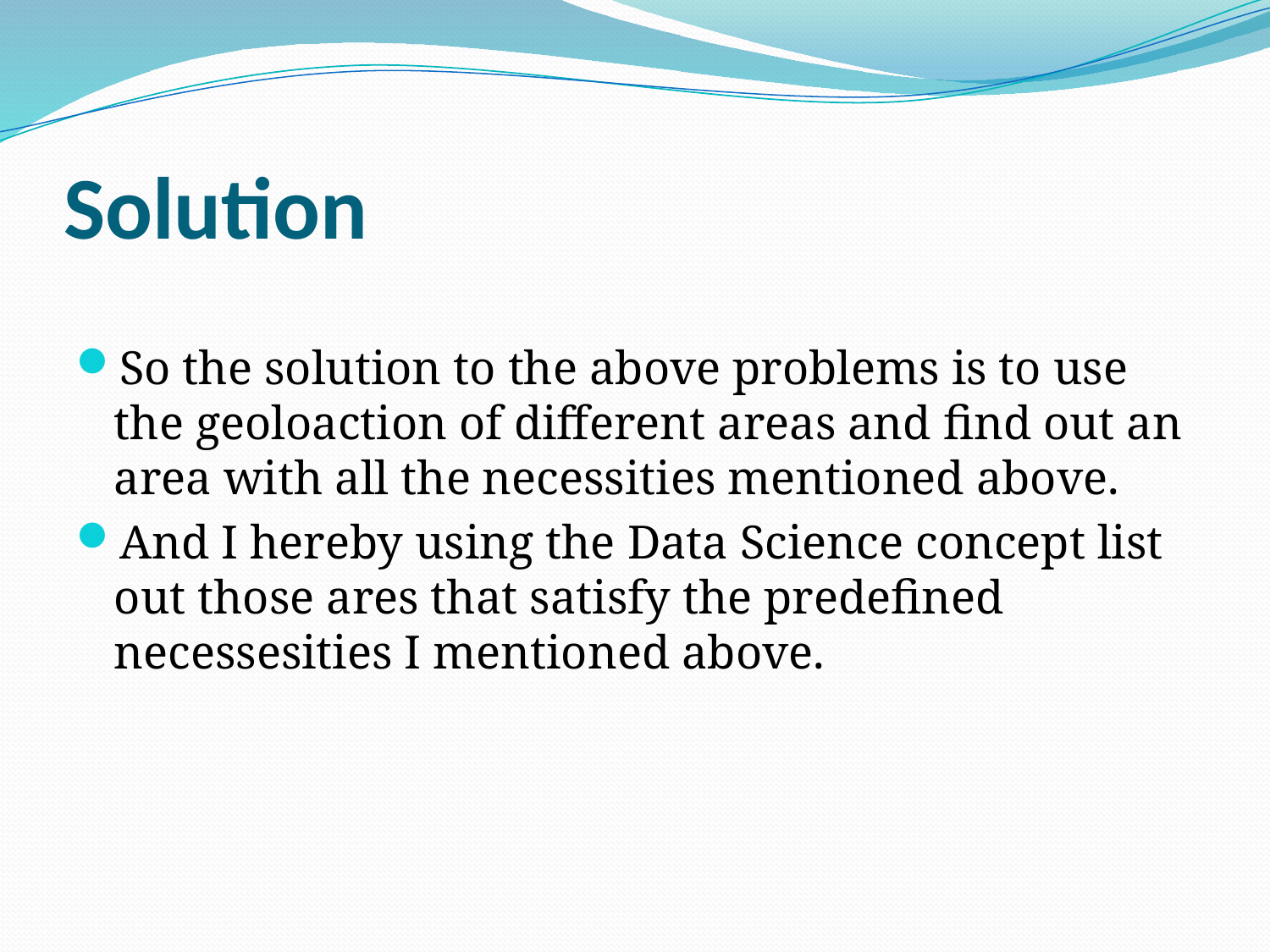

# Solution

So the solution to the above problems is to use the geoloaction of different areas and find out an area with all the necessities mentioned above.
And I hereby using the Data Science concept list out those ares that satisfy the predefined necessesities I mentioned above.